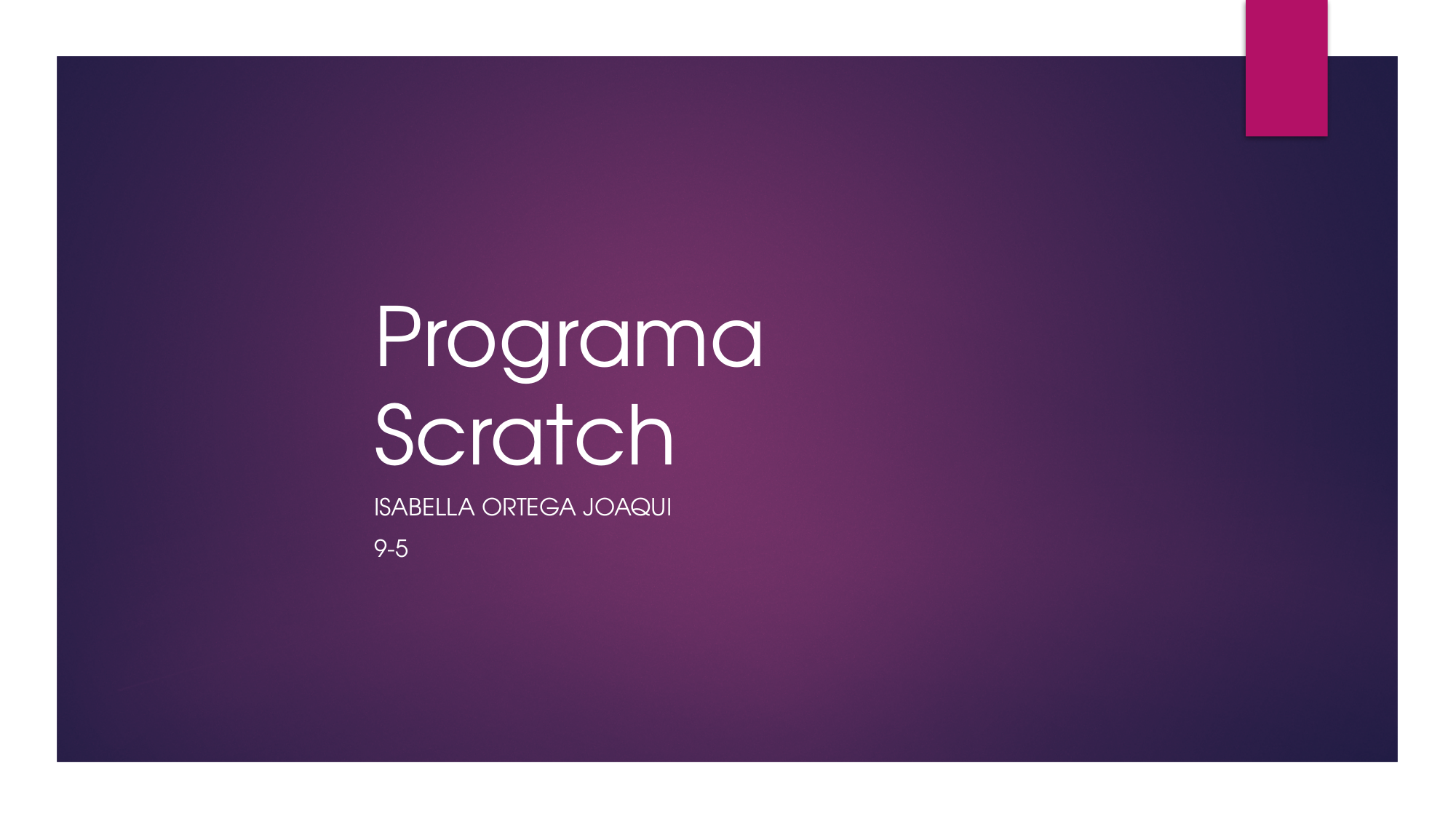

# Programa Scratch
Isabella Ortega Joaqui
9-5